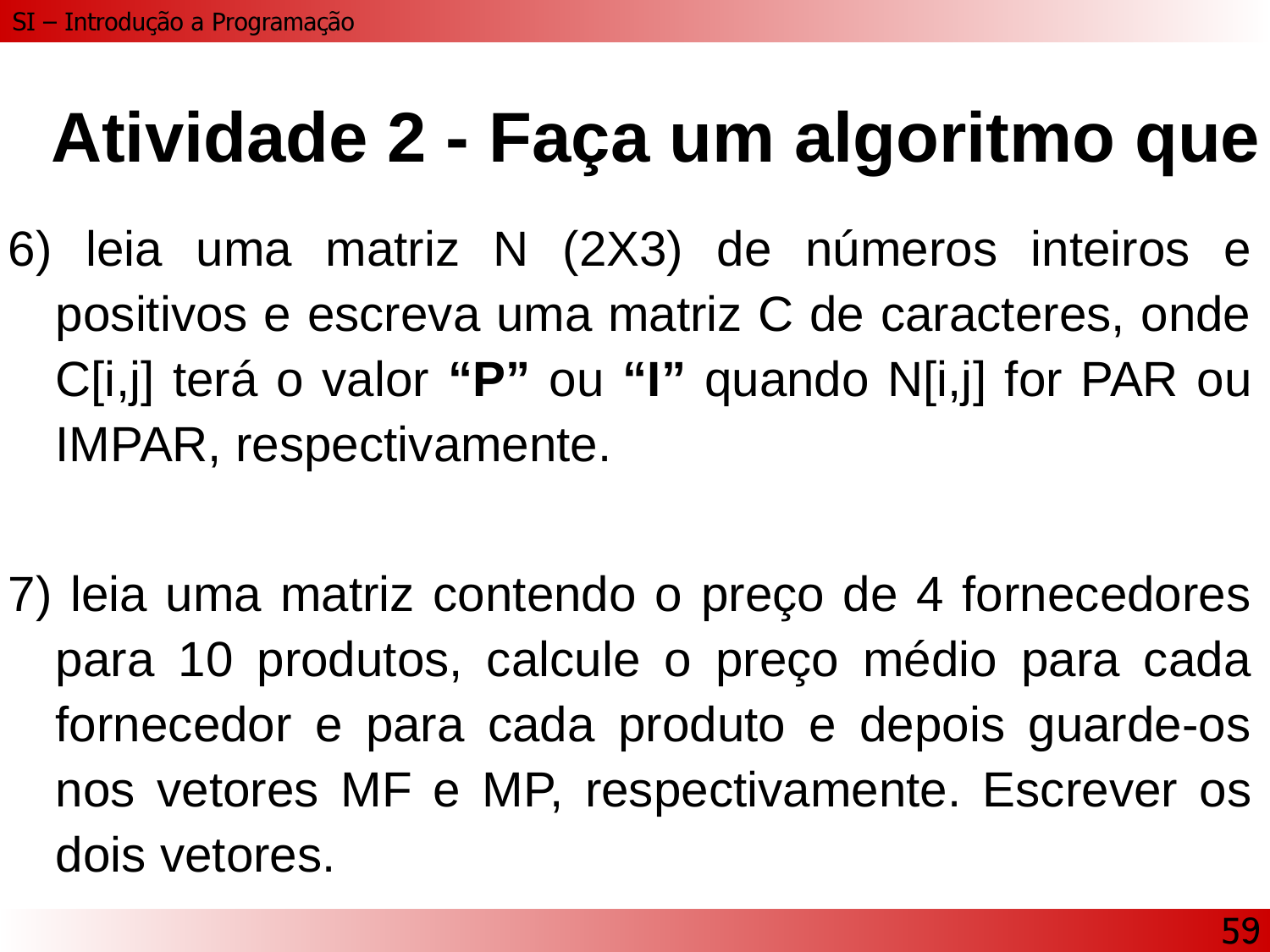

#
Atividade 2 - Faça um algoritmo que

6) leia uma matriz N (2X3) de números inteiros e positivos e escreva uma matriz C de caracteres, onde C[i,j] terá o valor “P” ou “I” quando N[i,j] for PAR ou IMPAR, respectivamente.

7) leia uma matriz contendo o preço de 4 fornecedores para 10 produtos, calcule o preço médio para cada fornecedor e para cada produto e depois guarde-os nos vetores MF e MP, respectivamente. Escrever os dois vetores.

59